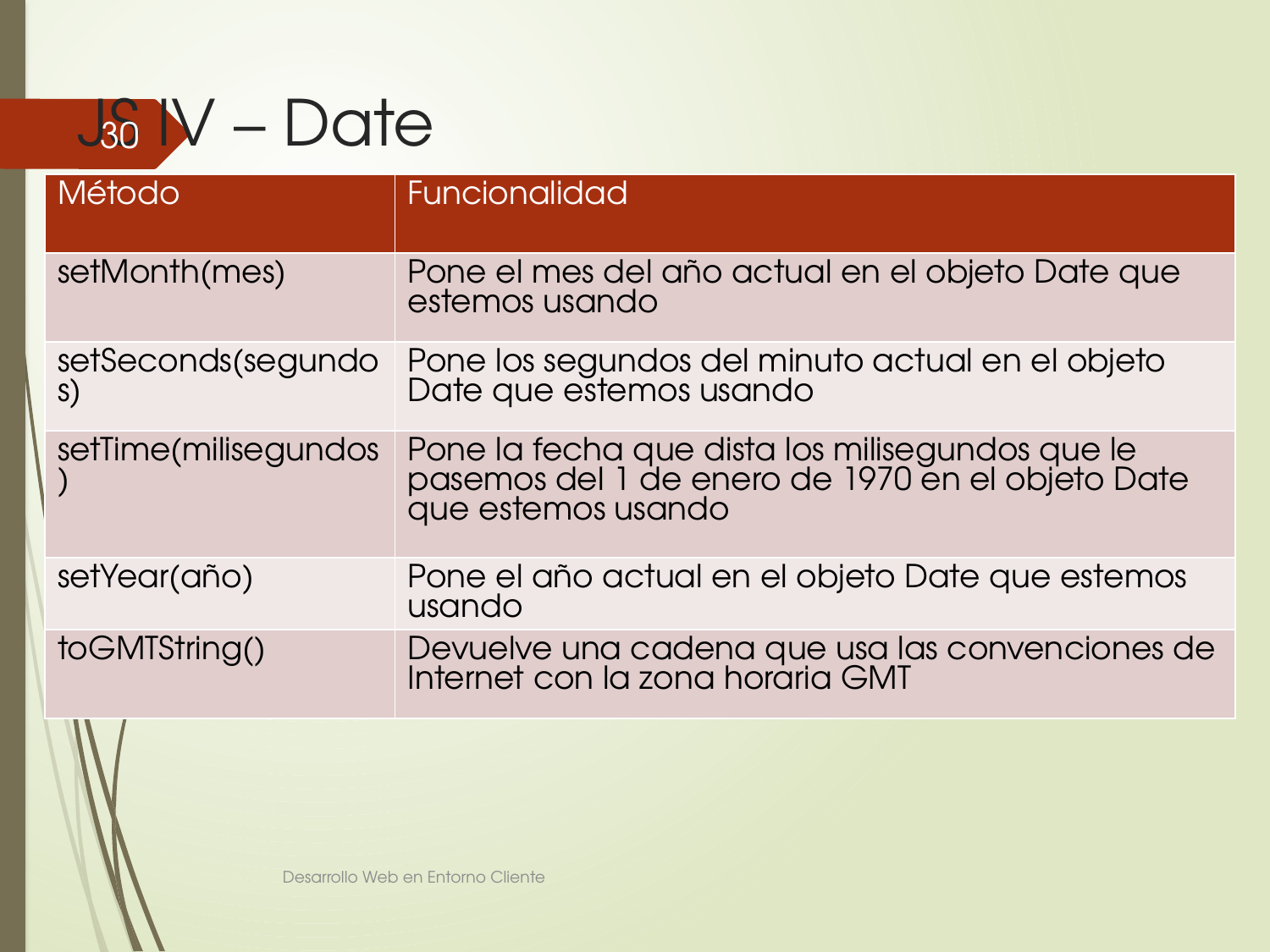

# JS IV – Date
30
| Método | Funcionalidad |
| --- | --- |
| setMonth(mes) | Pone el mes del año actual en el objeto Date que estemos usando |
| setSeconds(segundos) | Pone los segundos del minuto actual en el objeto Date que estemos usando |
| setTime(milisegundos) | Pone la fecha que dista los milisegundos que le pasemos del 1 de enero de 1970 en el objeto Date que estemos usando |
| setYear(año) | Pone el año actual en el objeto Date que estemos usando |
| toGMTString() | Devuelve una cadena que usa las convenciones de Internet con la zona horaria GMT |
Desarrollo Web en Entorno Cliente